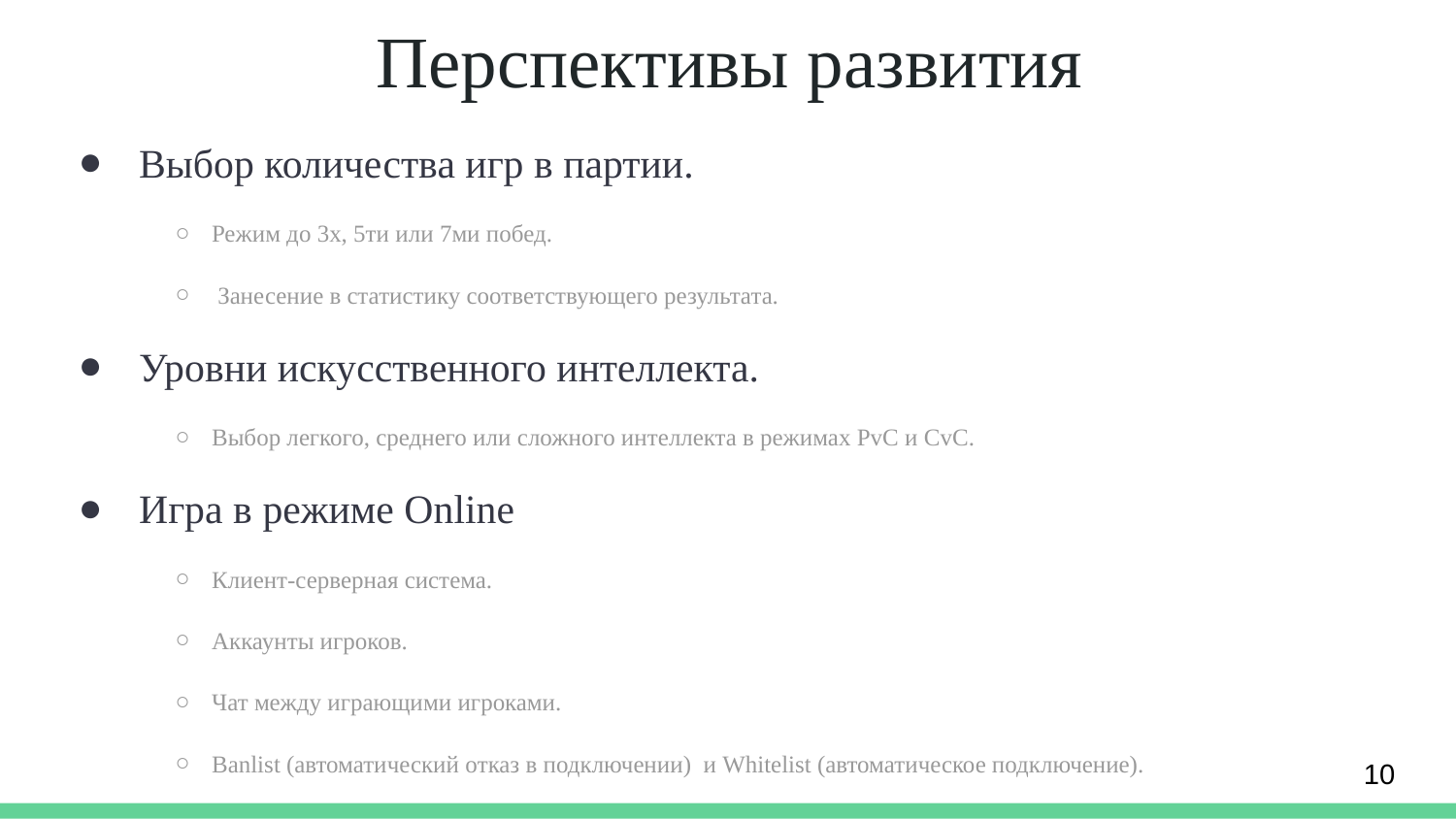

# Перспективы развития
Выбор количества игр в партии.
Режим до 3х, 5ти или 7ми побед.
 Занесение в статистику соответствующего результата.
Уровни искусственного интеллекта.
Выбор легкого, среднего или сложного интеллекта в режимах PvC и CvC.
Игра в режиме Online
Клиент-серверная система.
Аккаунты игроков.
Чат между играющими игроками.
Banlist (автоматический отказ в подключении)  и Whitelist (автоматическое подключение).
10